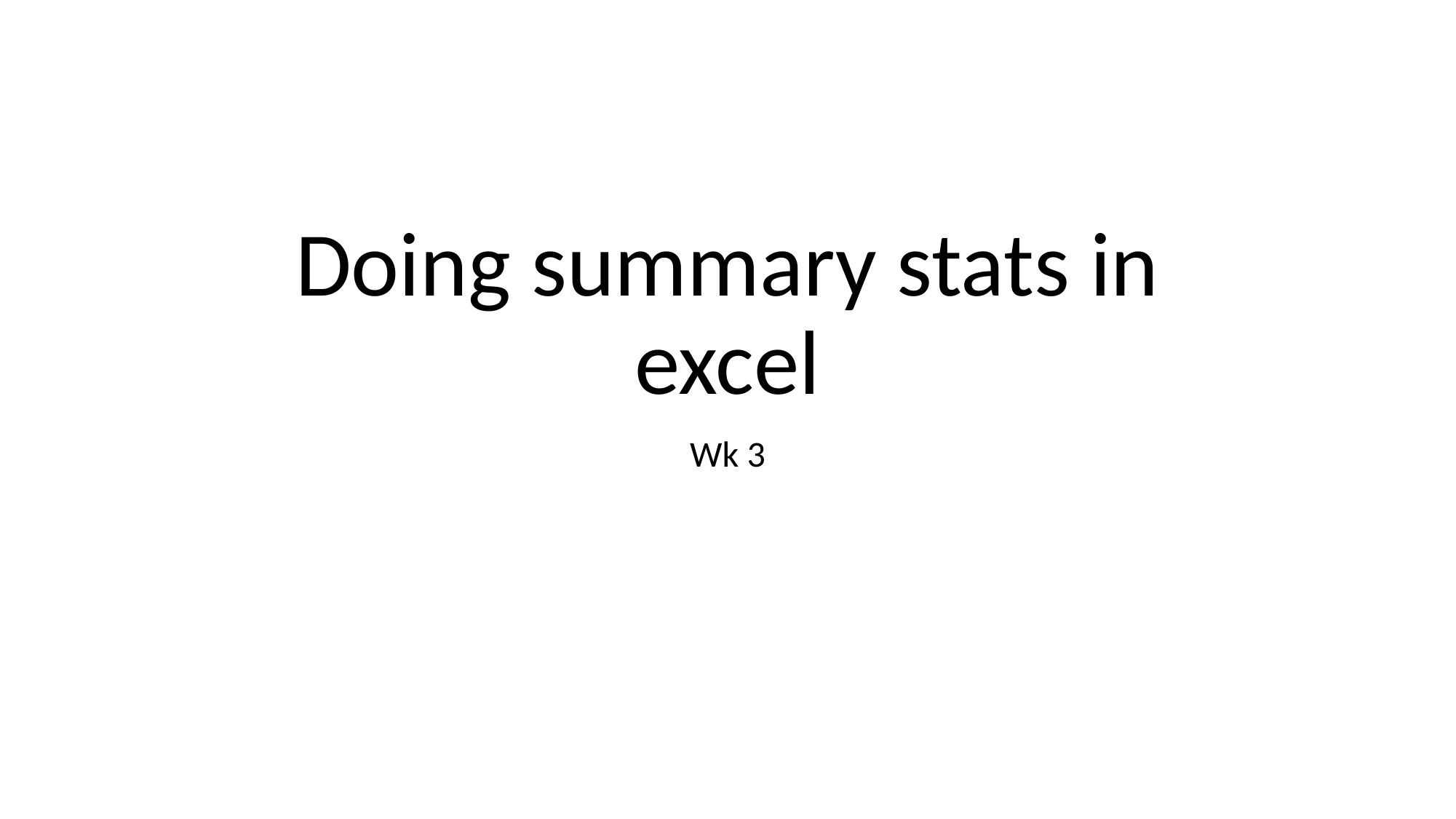

# Doing summary stats in excel
Wk 3